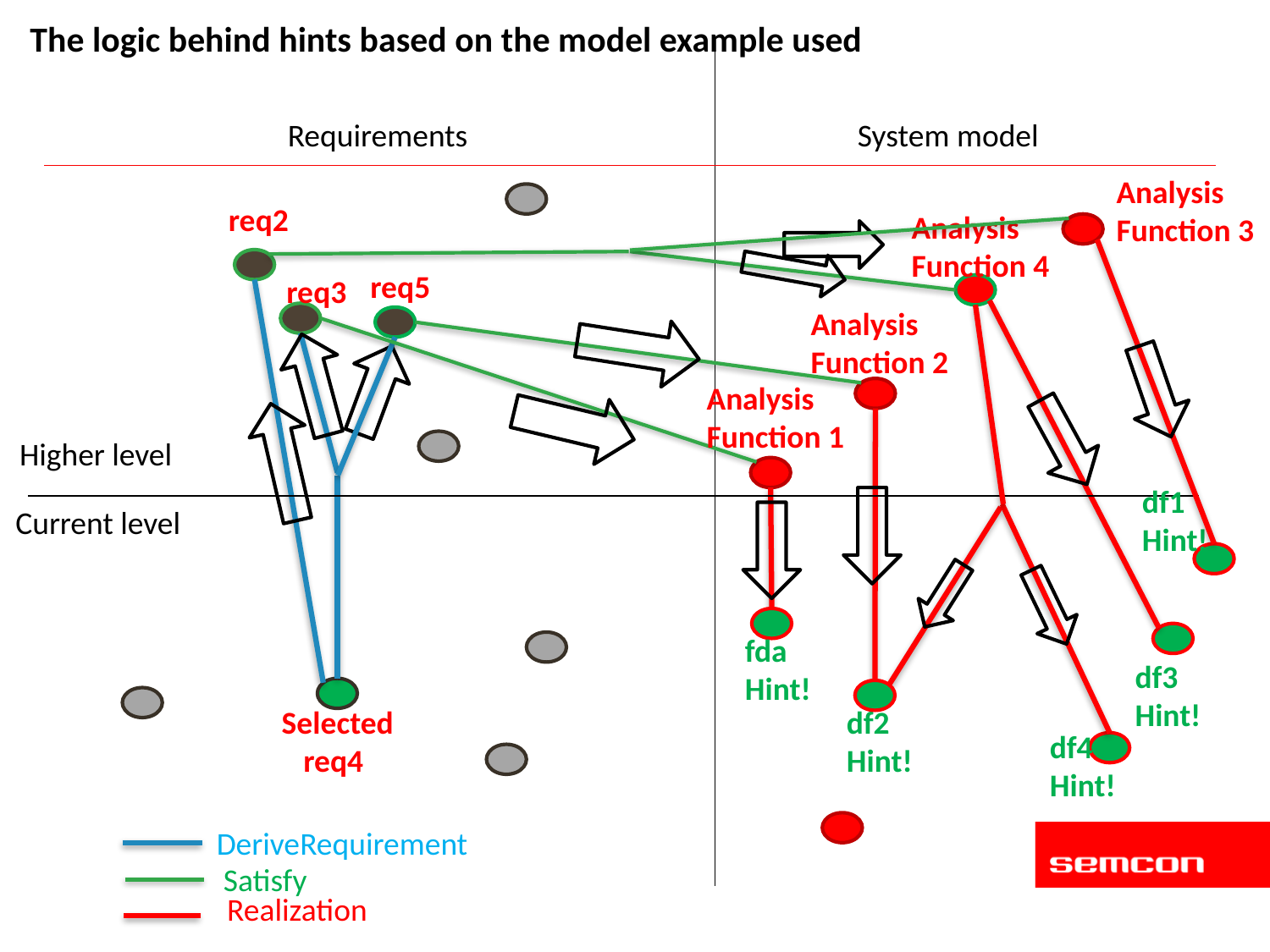

The logic behind hints based on the model example used
Requirements
System model
Analysis
Function 3

req2
Analysis
Function 4

req5
req3

Analysis
Function 2

Analysis
Function 1

Higher level

df1
Hint!

Current level

fda
Hint!

df3
Hint!

Selected
   req4
df2
Hint!
df4
Hint!

DeriveRequirement
Satisfy
Realization